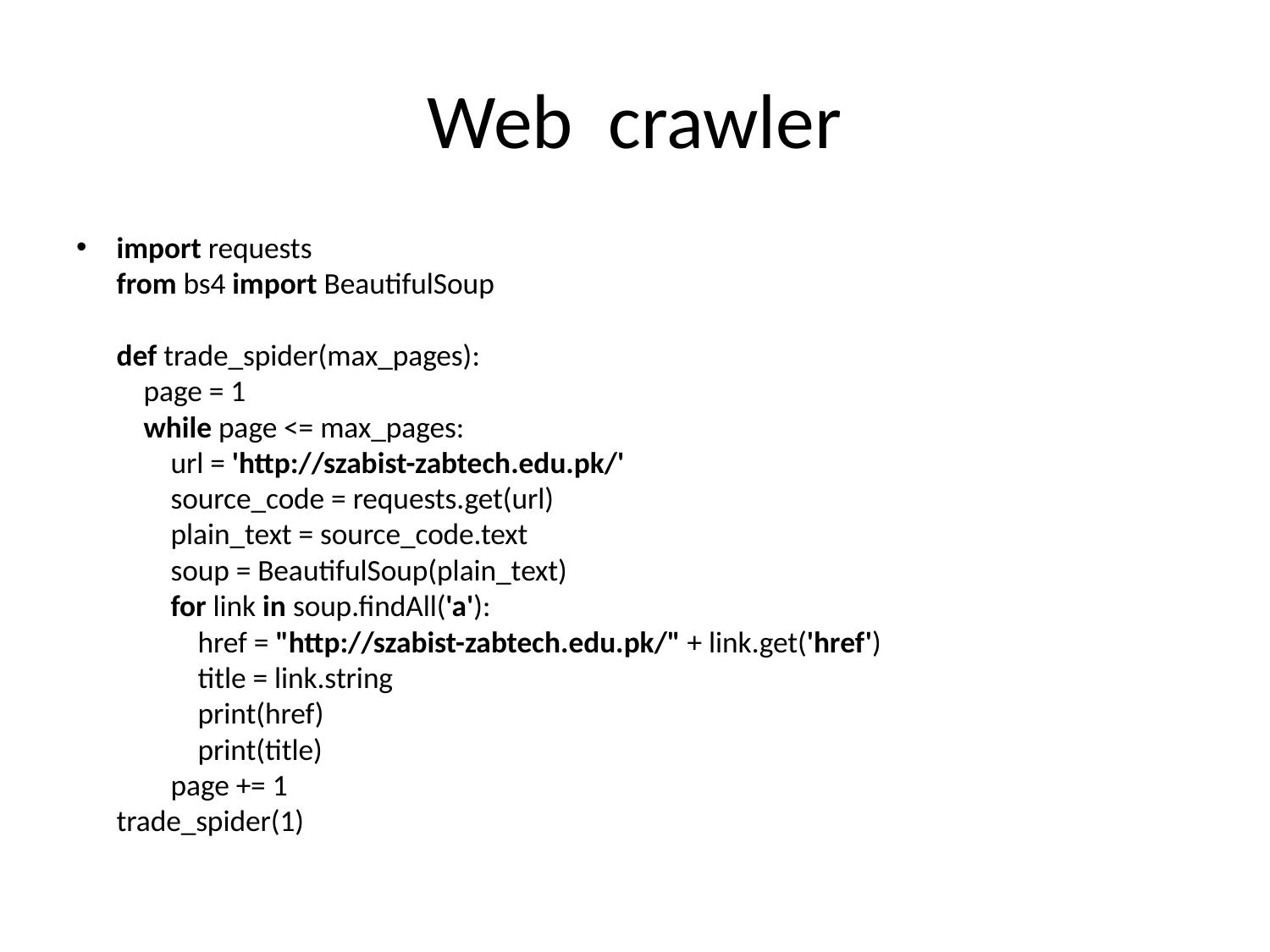

# Web  crawler
import requests
from bs4 import BeautifulSoup
def trade_spider(max_pages):
    page = 1
    while page <= max_pages:
        url = 'http://szabist-zabtech.edu.pk/'
        source_code = requests.get(url)
        plain_text = source_code.text
        soup = BeautifulSoup(plain_text)
        for link in soup.findAll('a'):
            href = "http://szabist-zabtech.edu.pk/" + link.get('href')
            title = link.string
            print(href)
            print(title)
        page += 1
trade_spider(1)